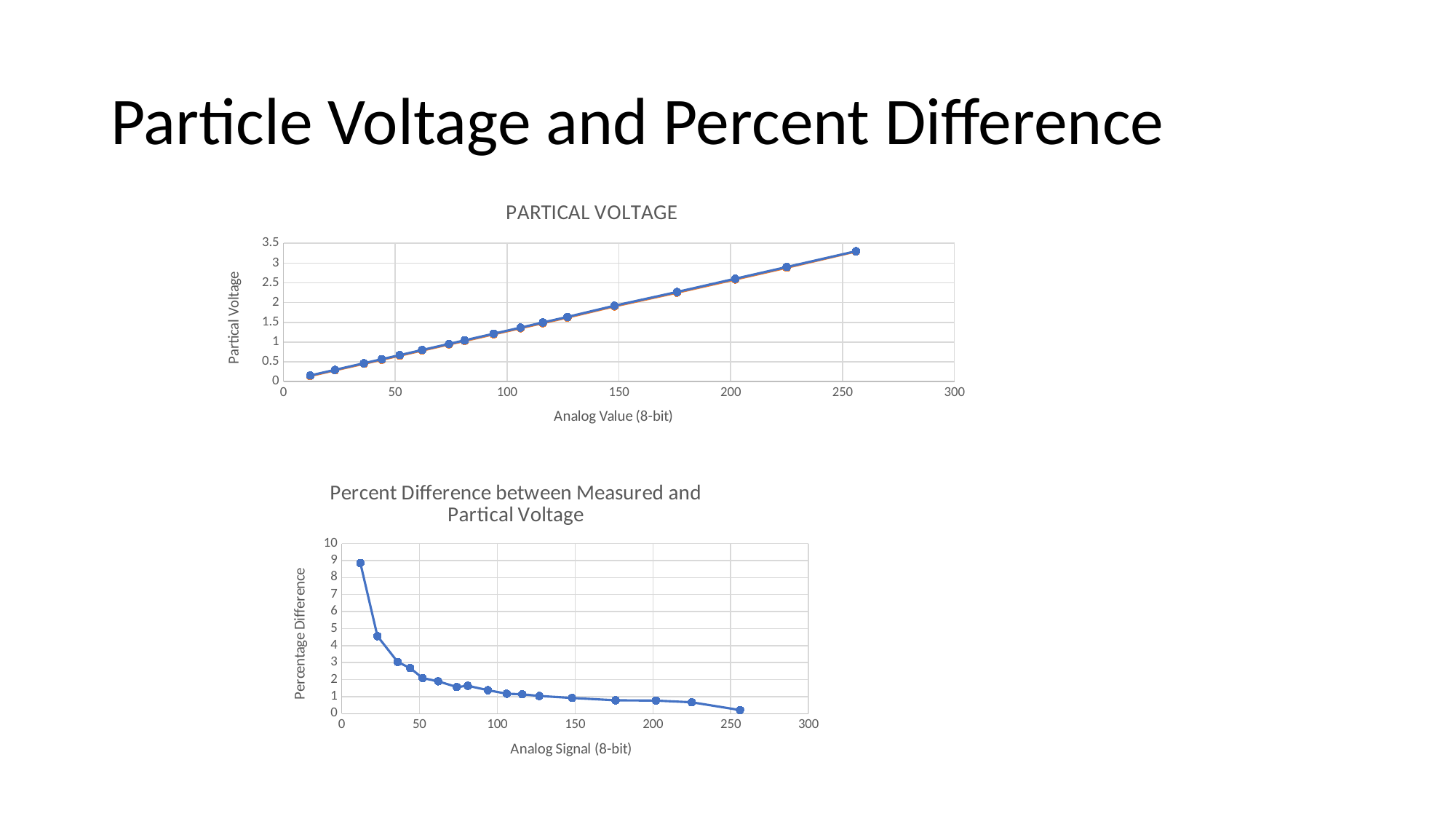

# Particle Voltage and Percent Difference

### Chart: PARTICAL VOLTAGE

| Category |  |  |
|---|---|---|

### Chart: Percent Difference between Measured and Partical Voltage

| Category |  |
|---|---|